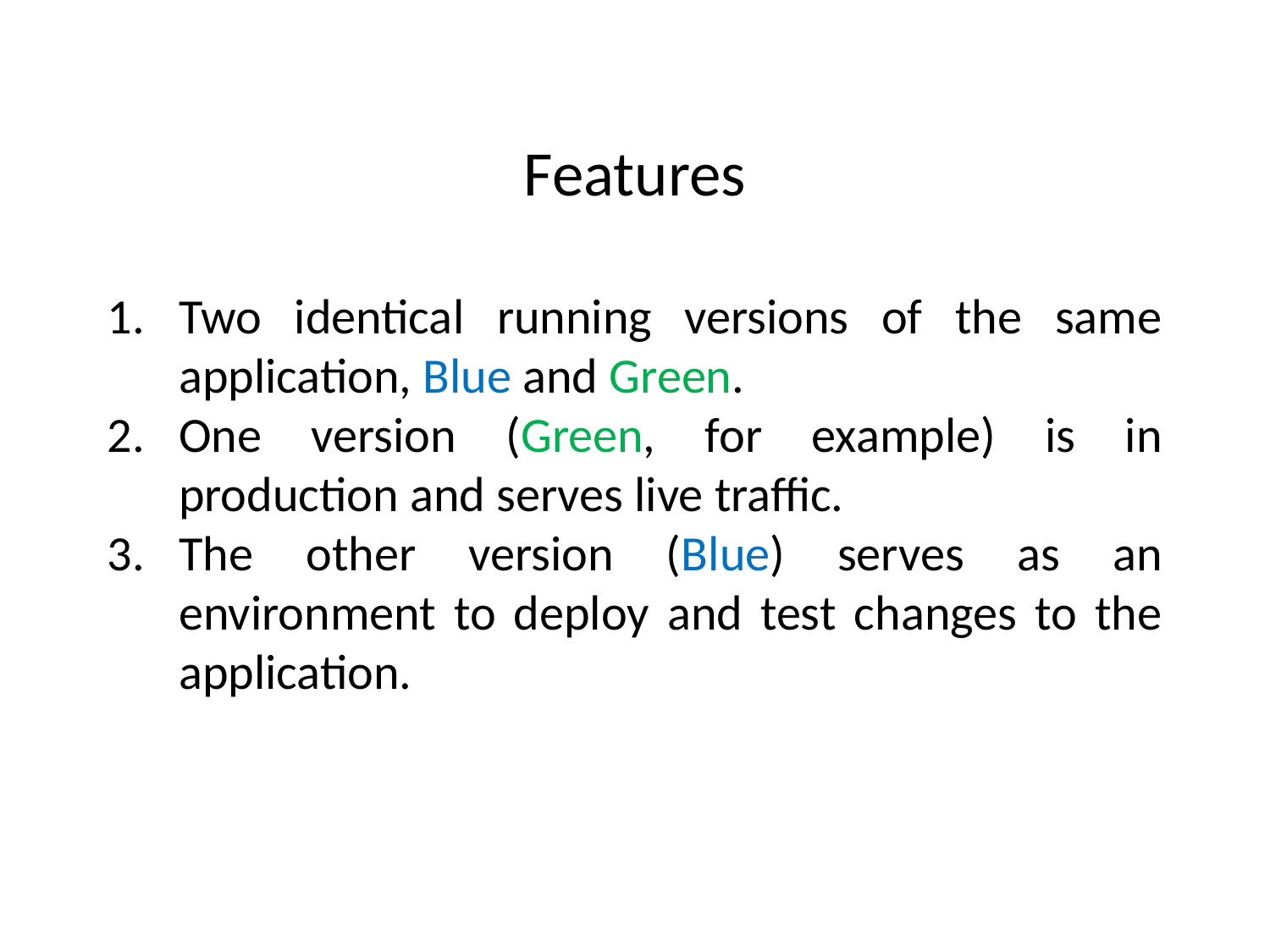

Features

Two identical running versions of the same application, Blue and Green.
One version (Green, for example) is in production and serves live traffic.
The other version (Blue) serves as an environment to deploy and test changes to the application.